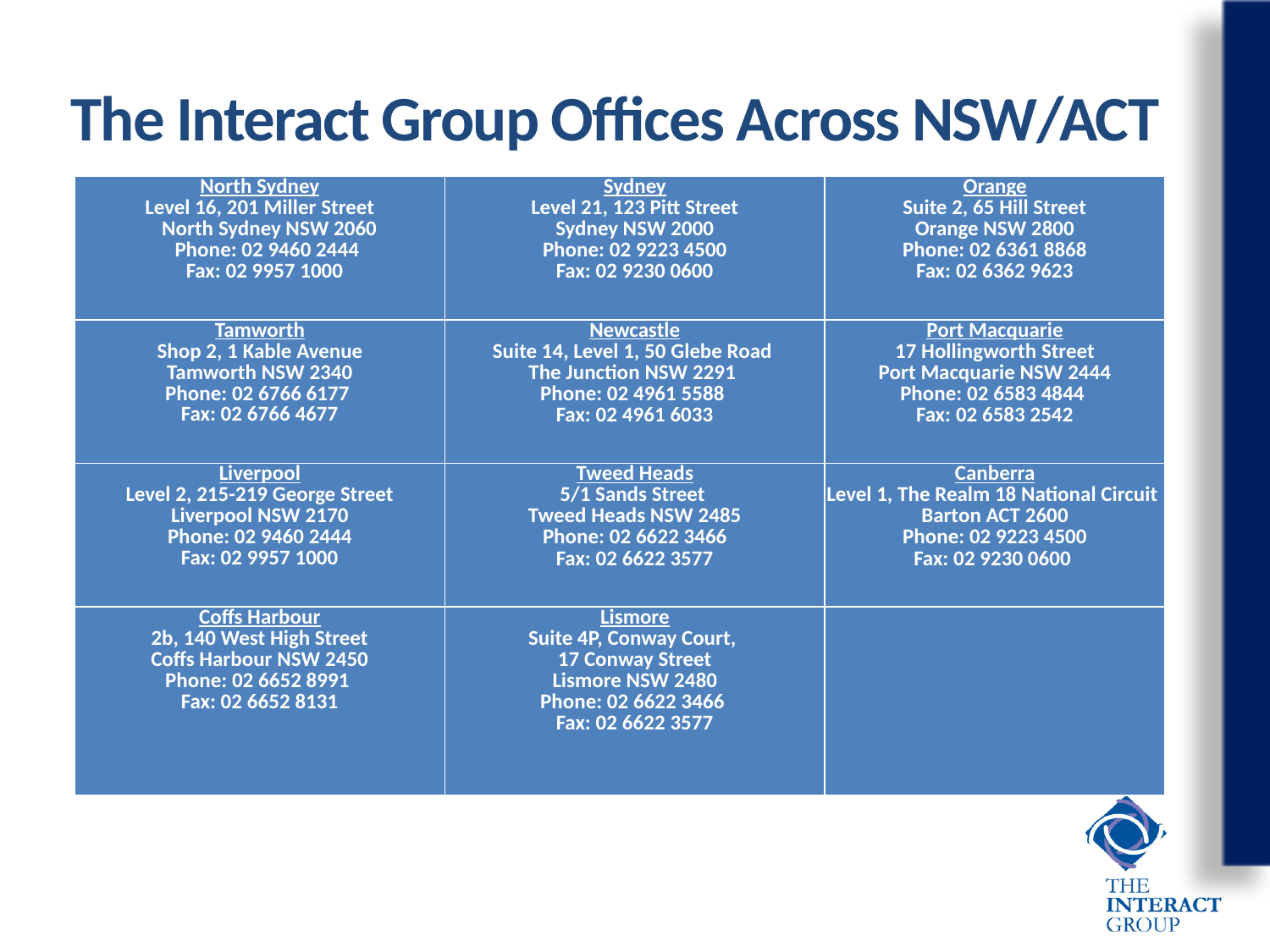

# The Interact Group Offices Across NSW/ACT
| North Sydney Level 16, 201 Miller Street North Sydney NSW 2060 Phone: 02 9460 2444 Fax: 02 9957 1000 | Sydney Level 21, 123 Pitt Street Sydney NSW 2000 Phone: 02 9223 4500 Fax: 02 9230 0600 | Orange Suite 2, 65 Hill Street Orange NSW 2800 Phone: 02 6361 8868 Fax: 02 6362 9623 |
| --- | --- | --- |
| Tamworth Shop 2, 1 Kable Avenue Tamworth NSW 2340 Phone: 02 6766 6177 Fax: 02 6766 4677 | Newcastle Suite 14, Level 1, 50 Glebe Road The Junction NSW 2291 Phone: 02 4961 5588 Fax: 02 4961 6033 | Port Macquarie 17 Hollingworth Street Port Macquarie NSW 2444 Phone: 02 6583 4844 Fax: 02 6583 2542 |
| Liverpool Level 2, 215-219 George Street Liverpool NSW 2170 Phone: 02 9460 2444 Fax: 02 9957 1000 | Tweed Heads 5/1 Sands Street Tweed Heads NSW 2485 Phone: 02 6622 3466 Fax: 02 6622 3577 | Canberra Level 1, The Realm 18 National Circuit Barton ACT 2600 Phone: 02 9223 4500 Fax: 02 9230 0600 |
| Coffs Harbour 2b, 140 West High Street Coffs Harbour NSW 2450 Phone: 02 6652 8991 Fax: 02 6652 8131 | Lismore Suite 4P, Conway Court, 17 Conway Street Lismore NSW 2480 Phone: 02 6622 3466 Fax: 02 6622 3577 |  |